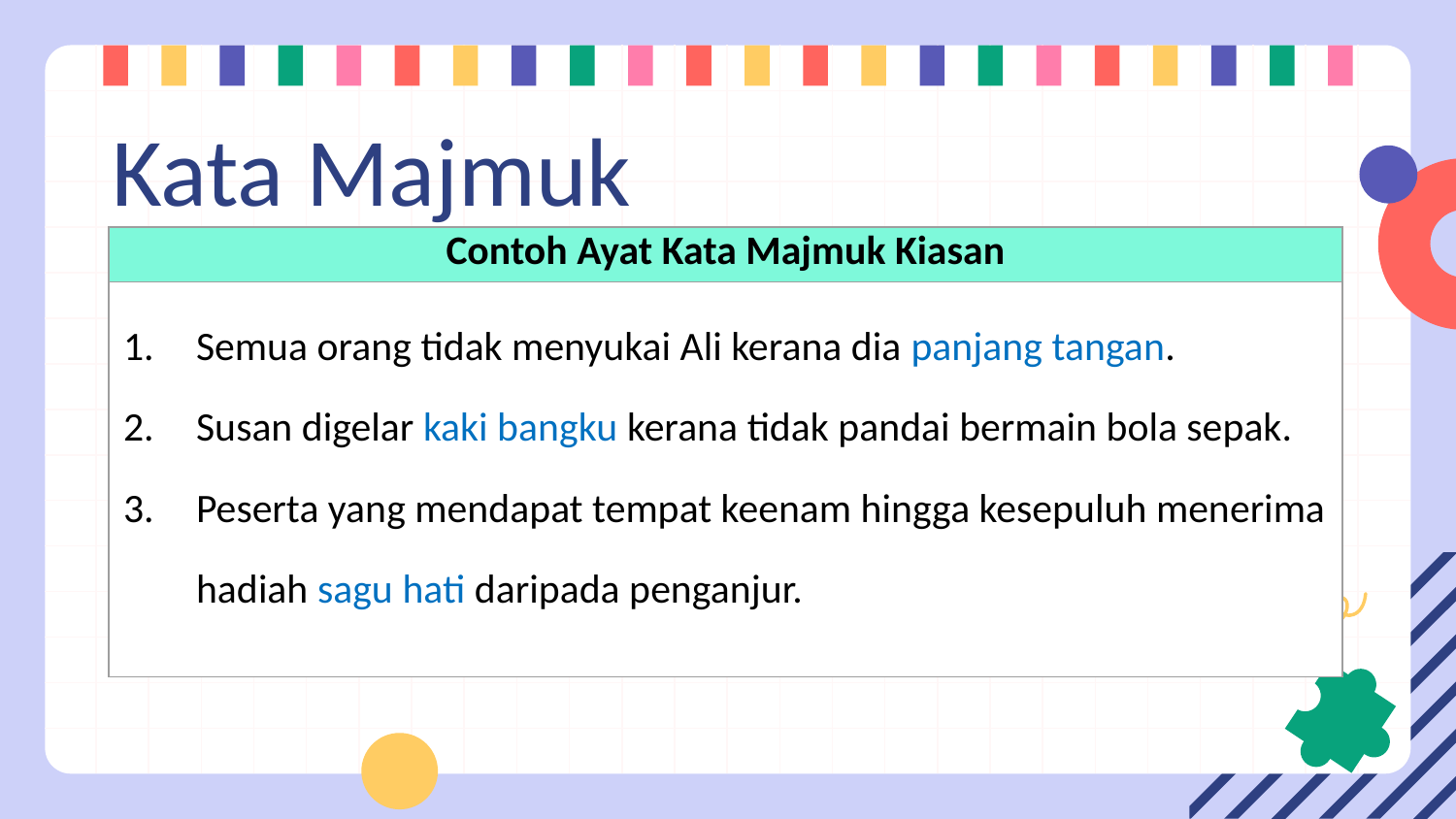

# Kata Majmuk

| Contoh Ayat Kata Majmuk Kiasan |
| --- |
| Semua orang tidak menyukai Ali kerana dia panjang tangan. Susan digelar kaki bangku kerana tidak pandai bermain bola sepak. Peserta yang mendapat tempat keenam hingga kesepuluh menerima hadiah sagu hati daripada penganjur. |